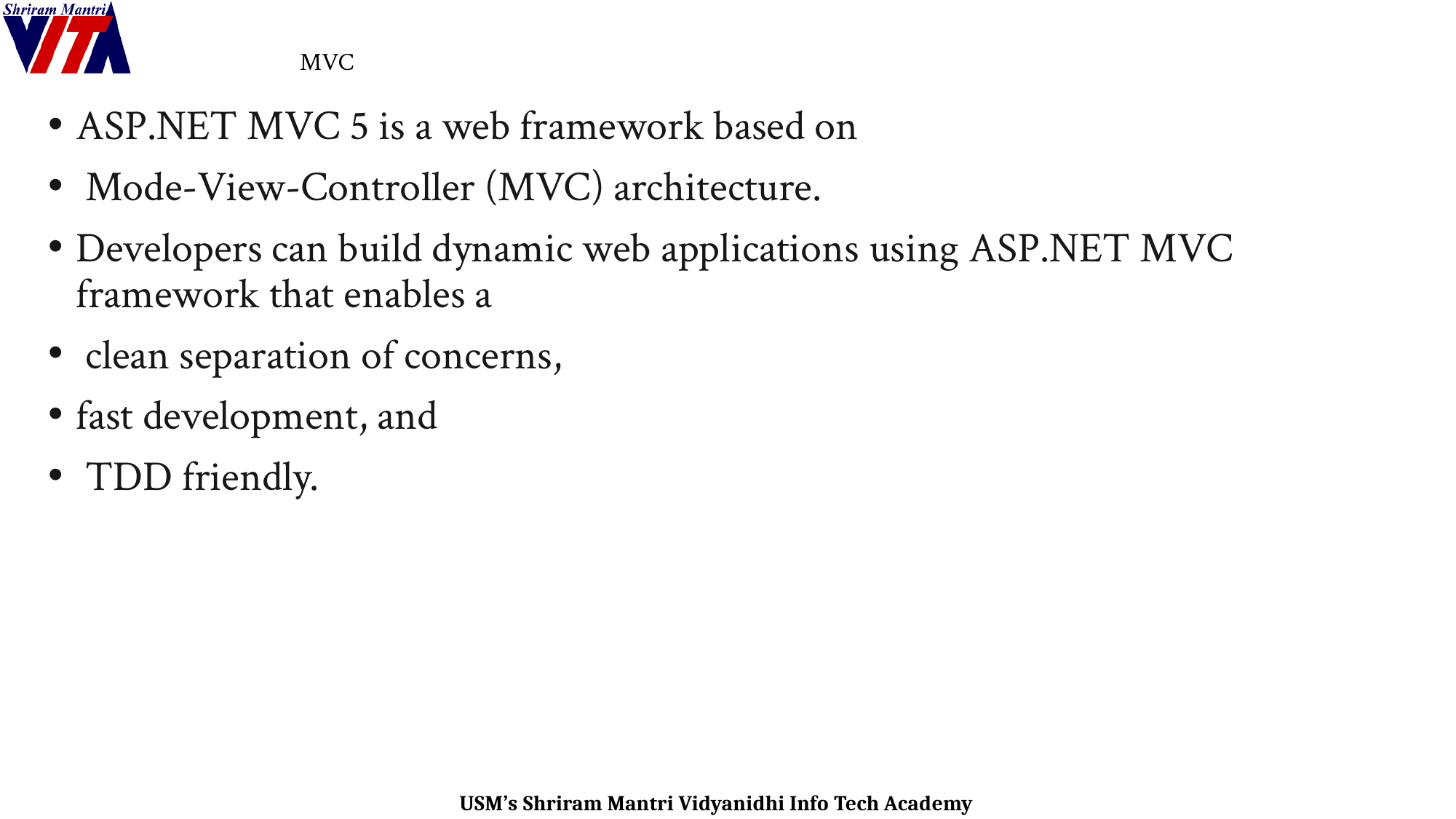

# MVC
ASP.NET MVC 5 is a web framework based on
 Mode-View-Controller (MVC) architecture.
Developers can build dynamic web applications using ASP.NET MVC framework that enables a
 clean separation of concerns,
fast development, and
 TDD friendly.